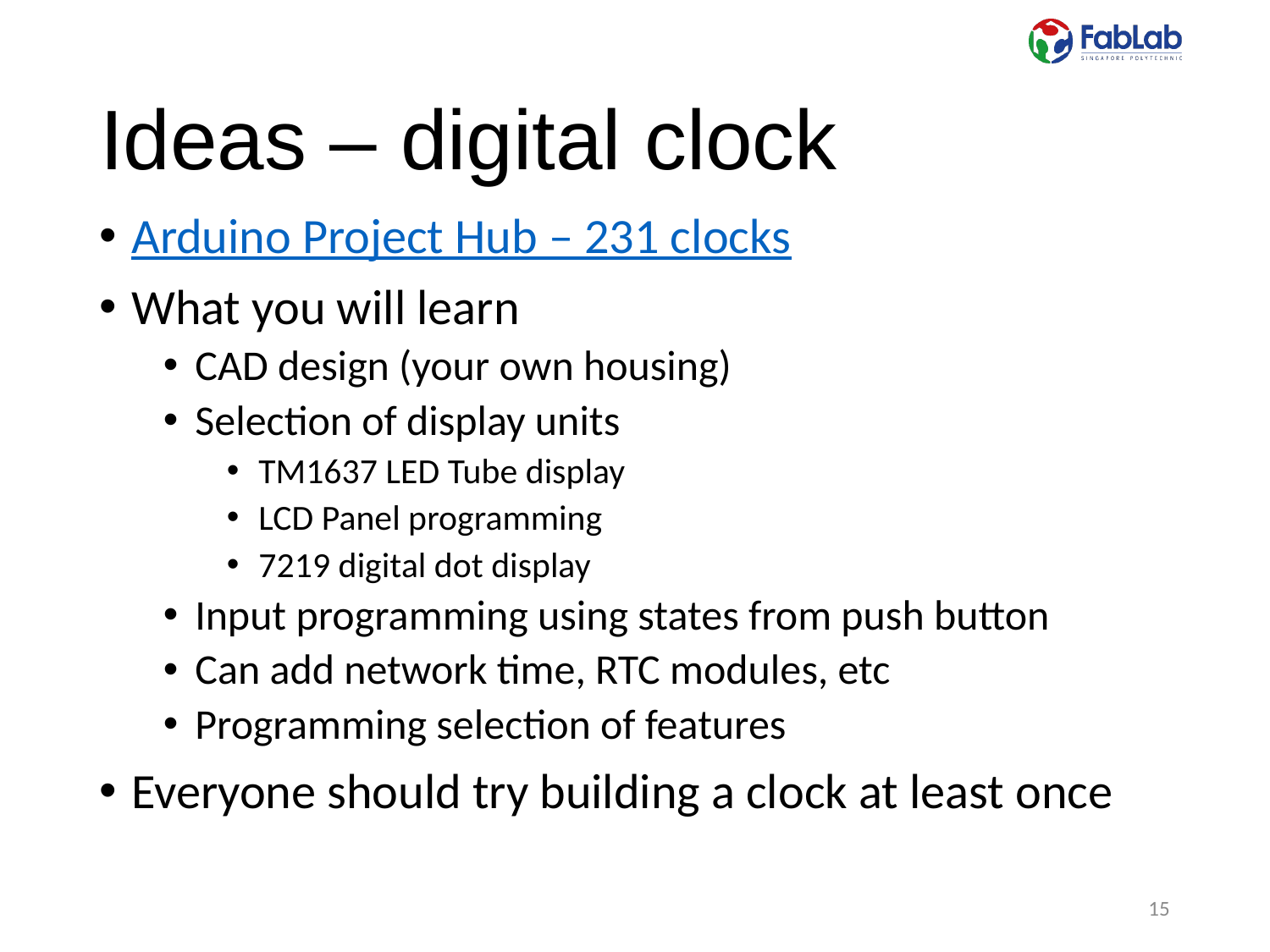

# Ideas – digital clock
Arduino Project Hub – 231 clocks
What you will learn
CAD design (your own housing)
Selection of display units
TM1637 LED Tube display
LCD Panel programming
7219 digital dot display
Input programming using states from push button
Can add network time, RTC modules, etc
Programming selection of features
Everyone should try building a clock at least once
15